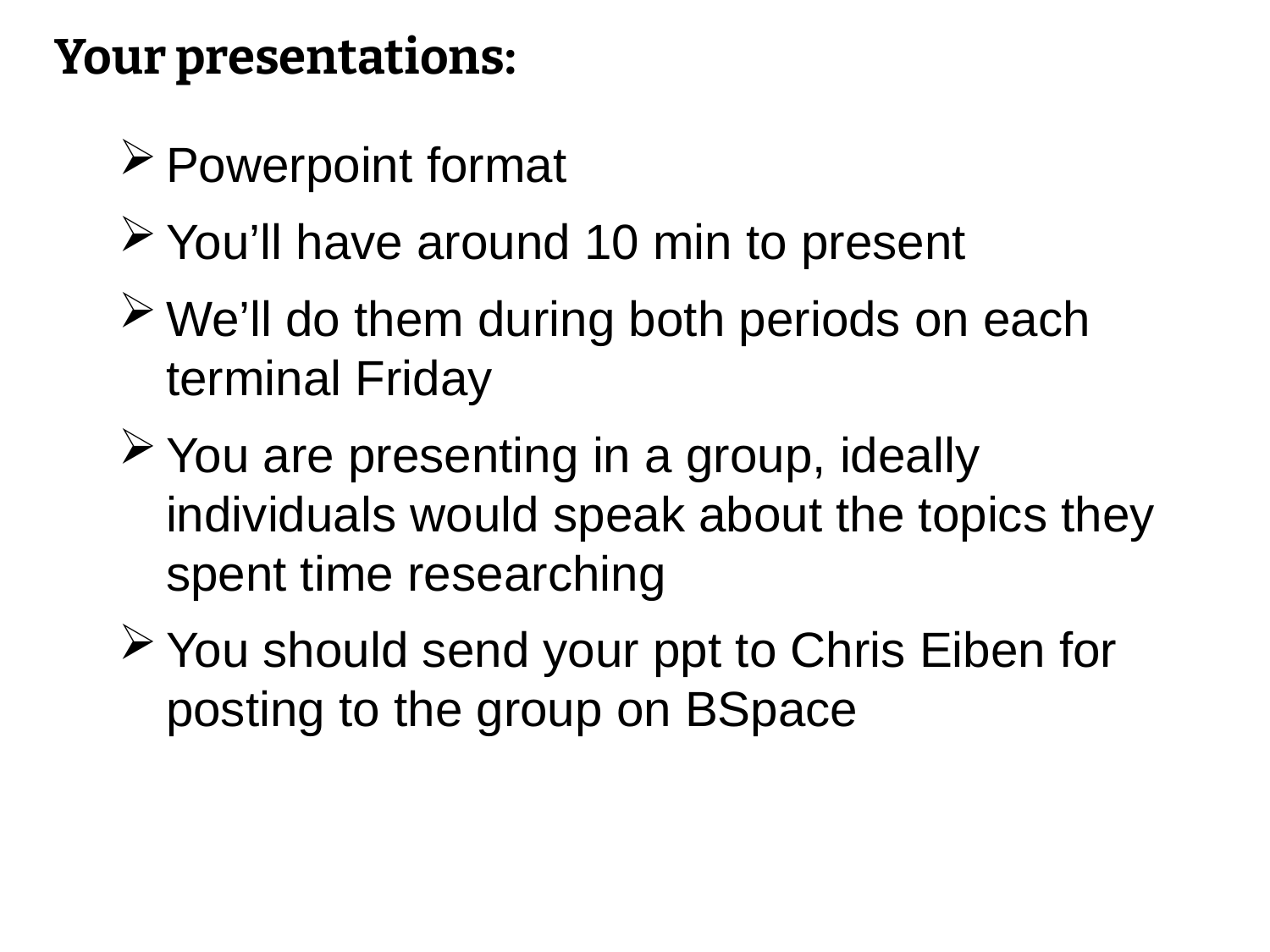

Your presentations:
Powerpoint format
You’ll have around 10 min to present
We’ll do them during both periods on each terminal Friday
You are presenting in a group, ideally individuals would speak about the topics they spent time researching
You should send your ppt to Chris Eiben for posting to the group on BSpace